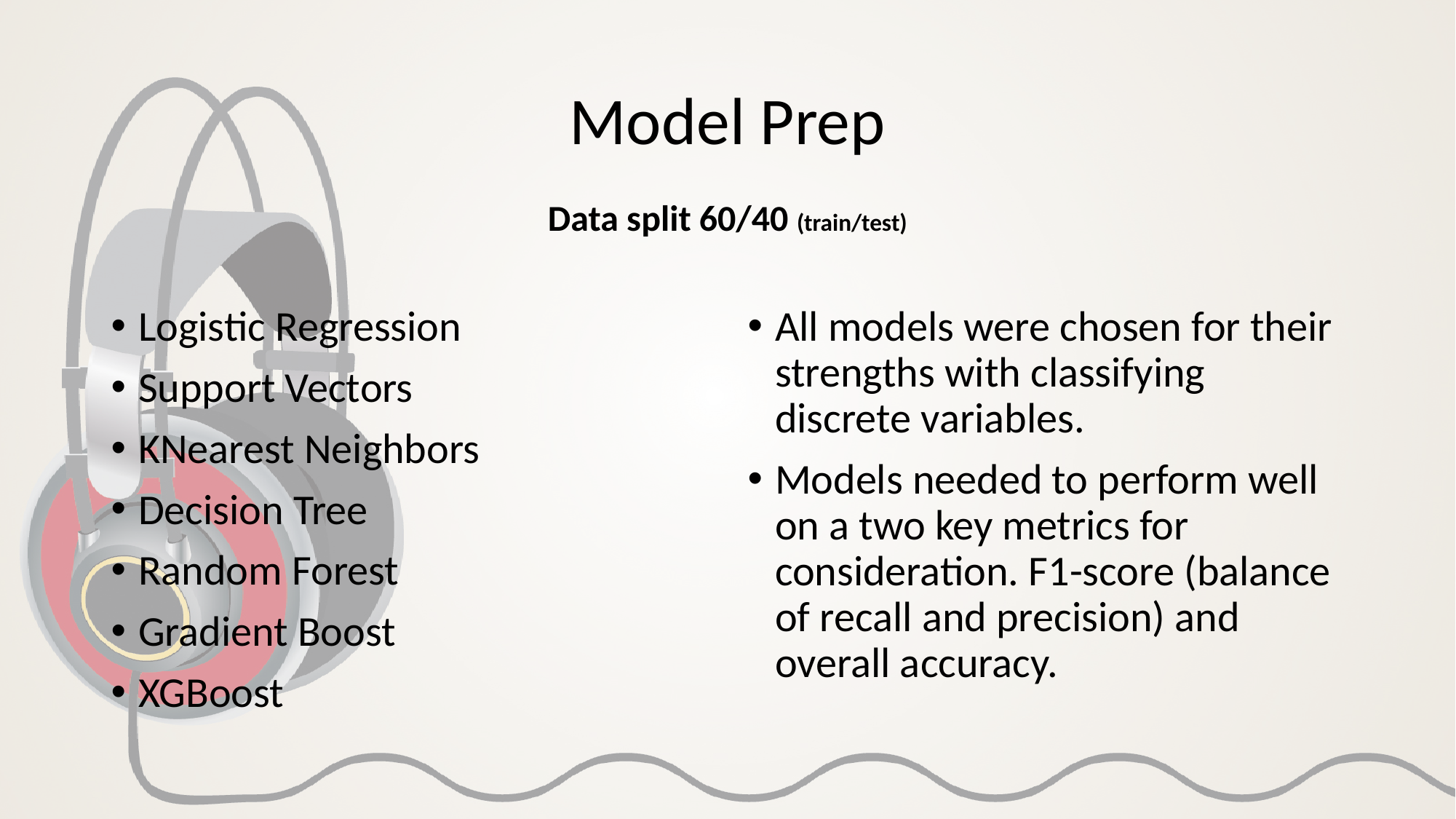

# Model Prep
Data split 60/40 (train/test)

Logistic Regression
Support Vectors
KNearest Neighbors
Decision Tree
Random Forest
Gradient Boost
XGBoost
All models were chosen for their strengths with classifying discrete variables.
Models needed to perform well on a two key metrics for consideration. F1-score (balance of recall and precision) and overall accuracy.